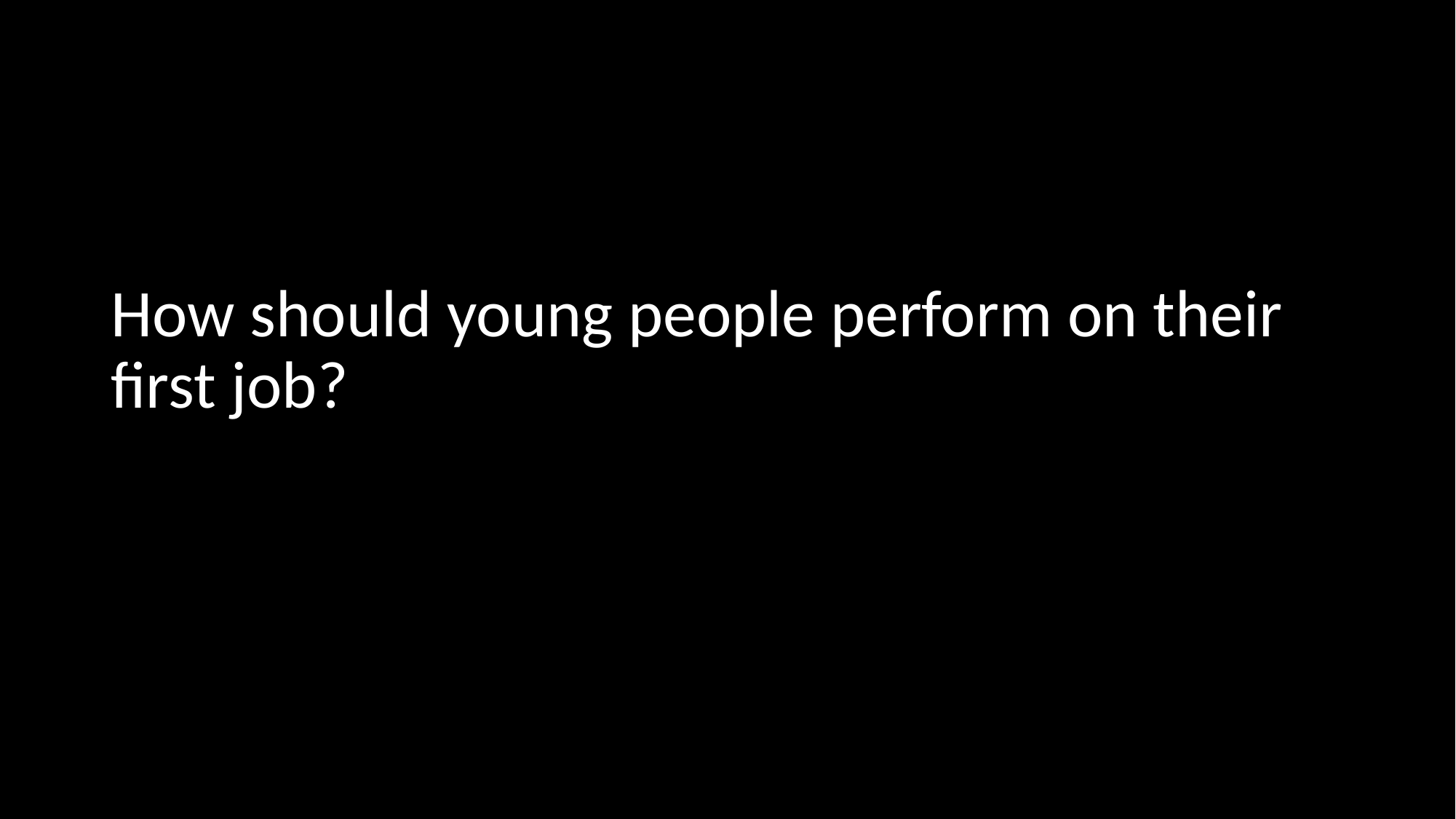

# How should young people perform on their first job?